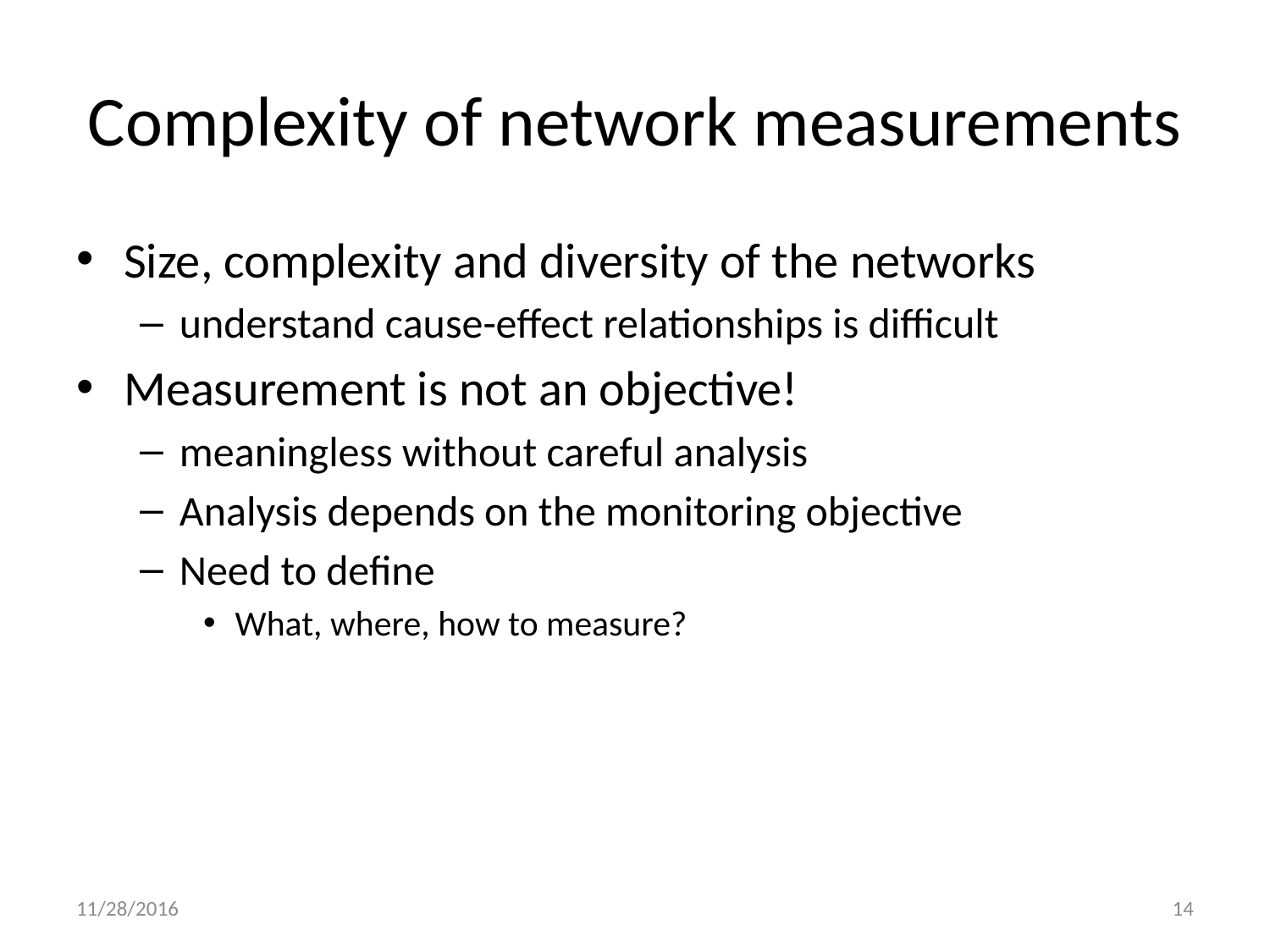

# Complexity of network measurements
Size, complexity and diversity of the networks
understand cause-effect relationships is difficult
Measurement is not an objective!
meaningless without careful analysis
Analysis depends on the monitoring objective
Need to define
What, where, how to measure?
11/28/2016
14